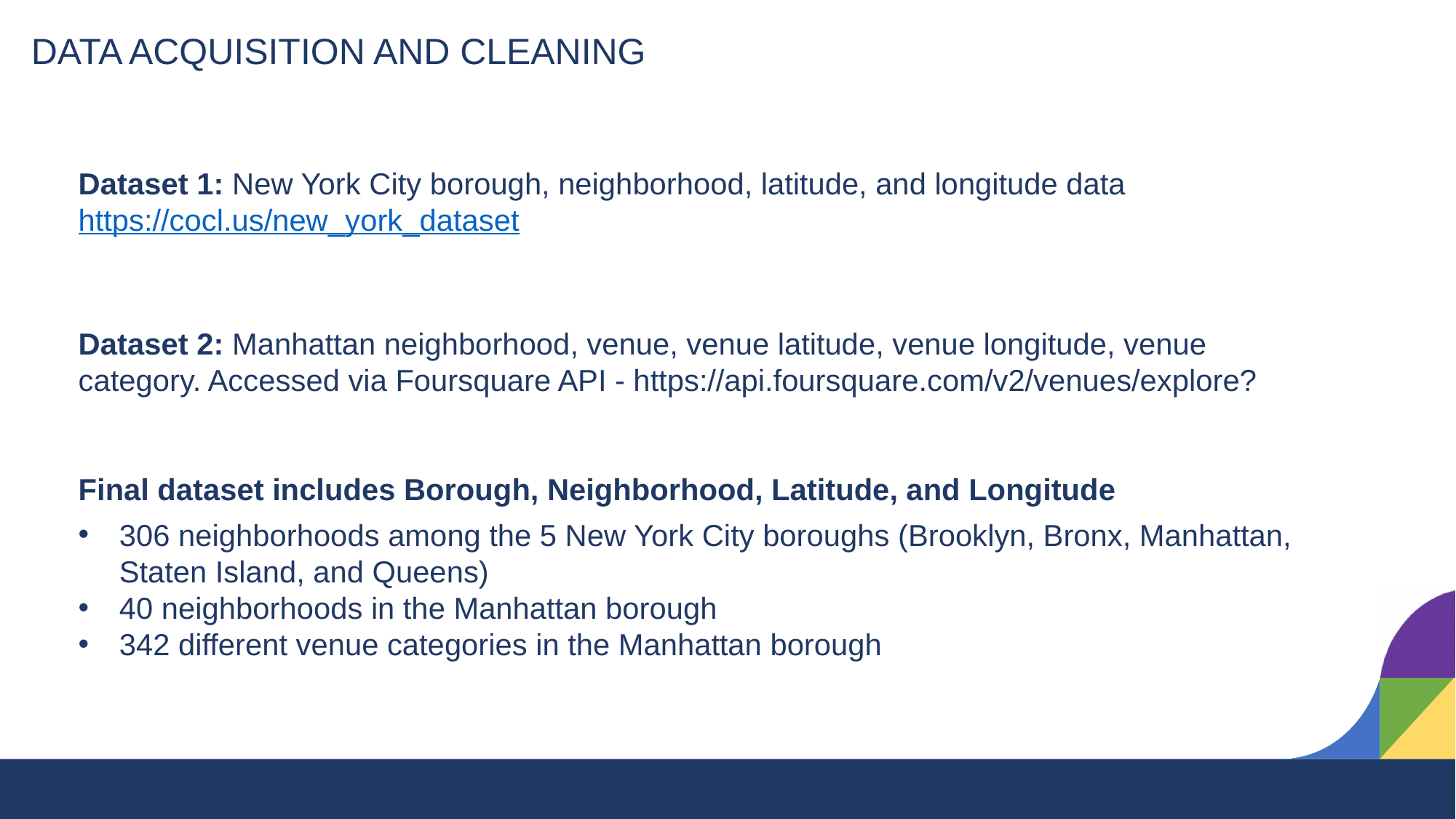

DATA ACQUISITION AND CLEANING
Dataset 1: New York City borough, neighborhood, latitude, and longitude data https://cocl.us/new_york_dataset

Dataset 2: Manhattan neighborhood, venue, venue latitude, venue longitude, venue category. Accessed via Foursquare API - https://api.foursquare.com/v2/venues/explore?

Final dataset includes Borough, Neighborhood, Latitude, and Longitude
306 neighborhoods among the 5 New York City boroughs (Brooklyn, Bronx, Manhattan, Staten Island, and Queens)
40 neighborhoods in the Manhattan borough
342 different venue categories in the Manhattan borough